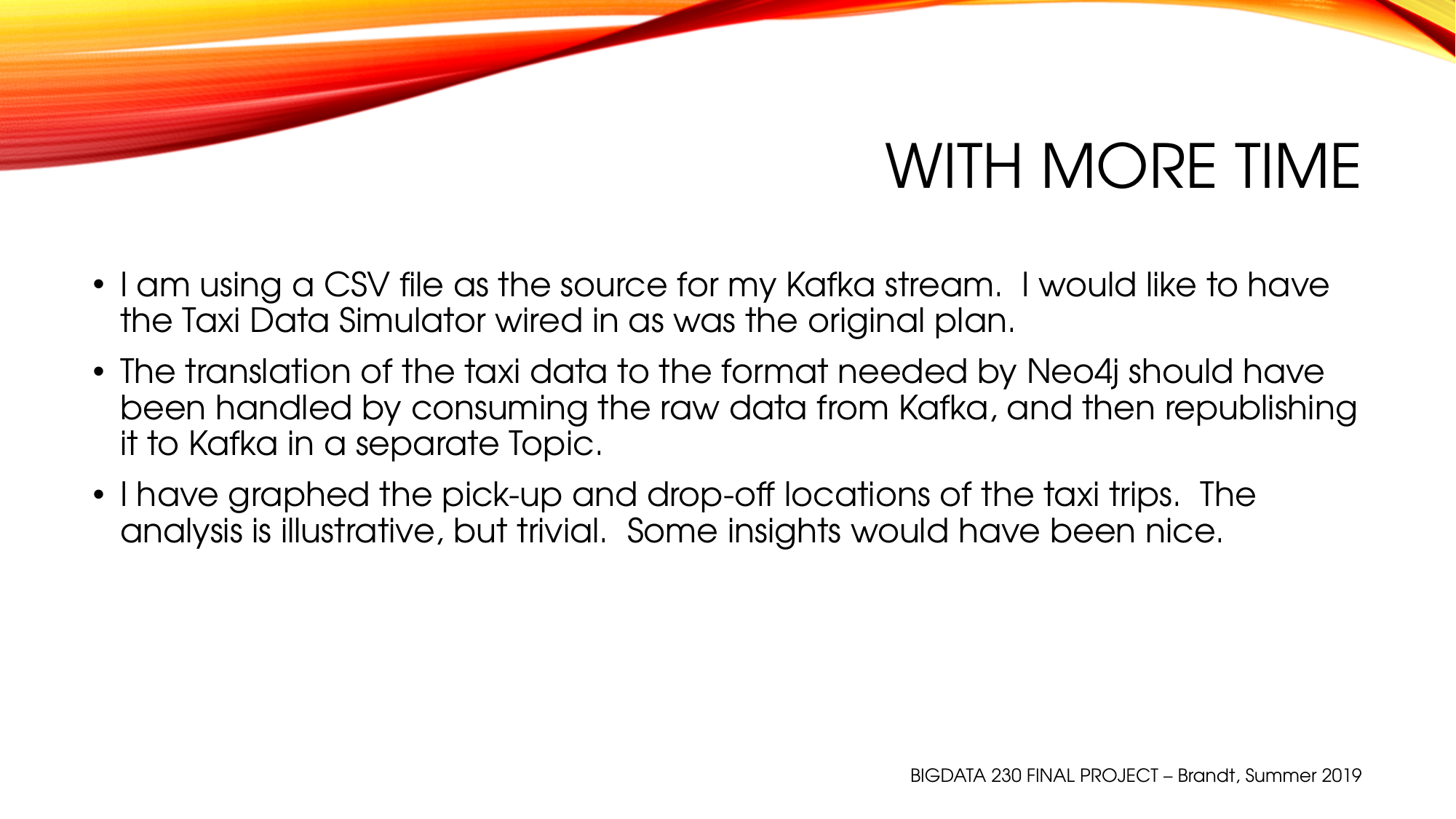

# With more time
I am using a CSV file as the source for my Kafka stream.  I would like to have the Taxi Data Simulator wired in as was the original plan.
The translation of the taxi data to the format needed by Neo4j should have been handled by consuming the raw data from Kafka, and then republishing it to Kafka in a separate Topic.
I have graphed the pick-up and drop-off locations of the taxi trips.  The analysis is illustrative, but trivial.  Some insights would have been nice.

BIGDATA 230 FINAL PROJECT – Brandt, Summer 2019